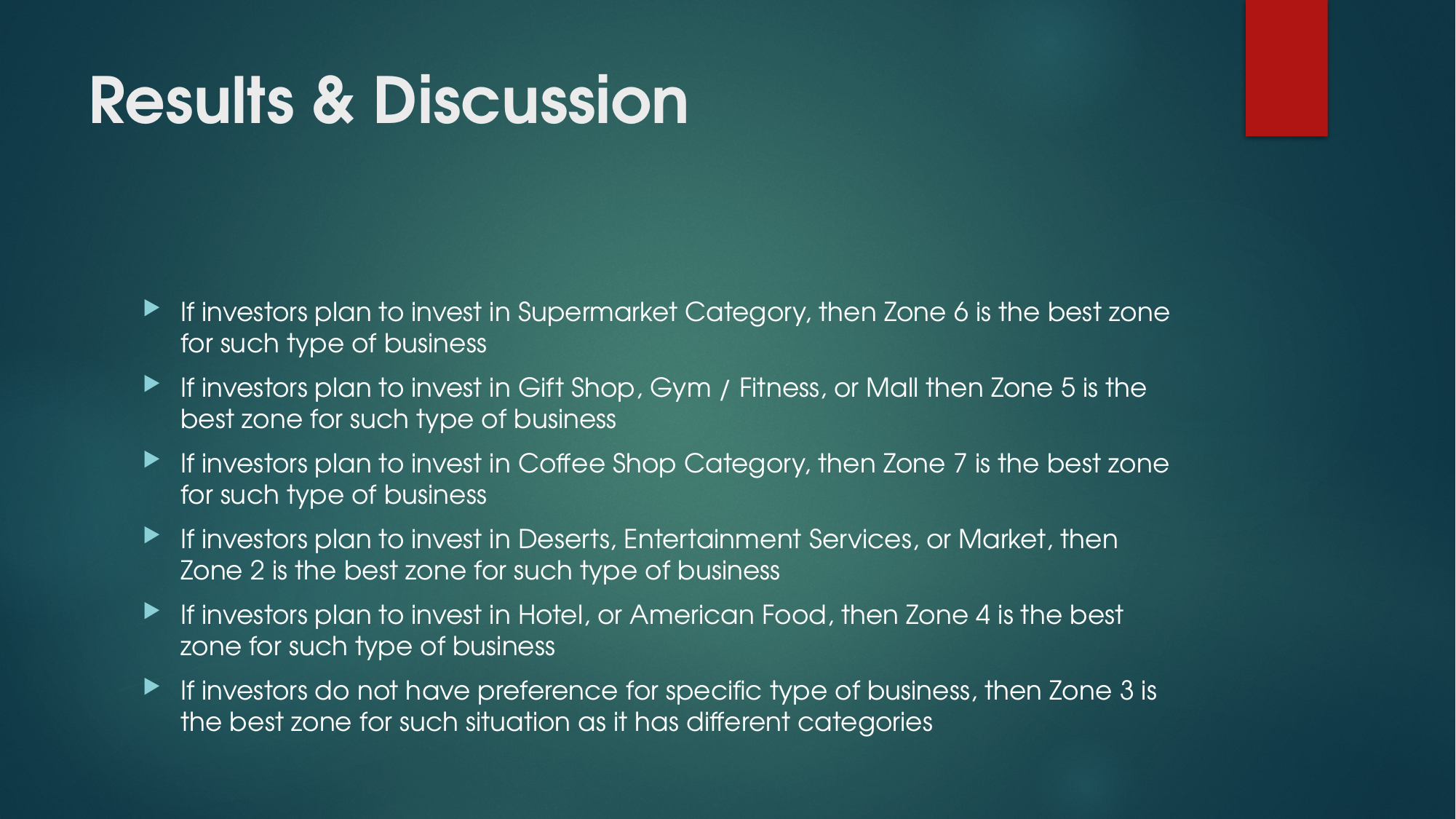

# Results & Discussion

If investors plan to invest in Supermarket Category, then Zone 6 is the best zone for such type of business
If investors plan to invest in Gift Shop, Gym / Fitness, or Mall then Zone 5 is the best zone for such type of business
If investors plan to invest in Coffee Shop Category, then Zone 7 is the best zone for such type of business
If investors plan to invest in Deserts, Entertainment Services, or Market, then Zone 2 is the best zone for such type of business
If investors plan to invest in Hotel, or American Food, then Zone 4 is the best zone for such type of business
If investors do not have preference for specific type of business, then Zone 3 is the best zone for such situation as it has different categories